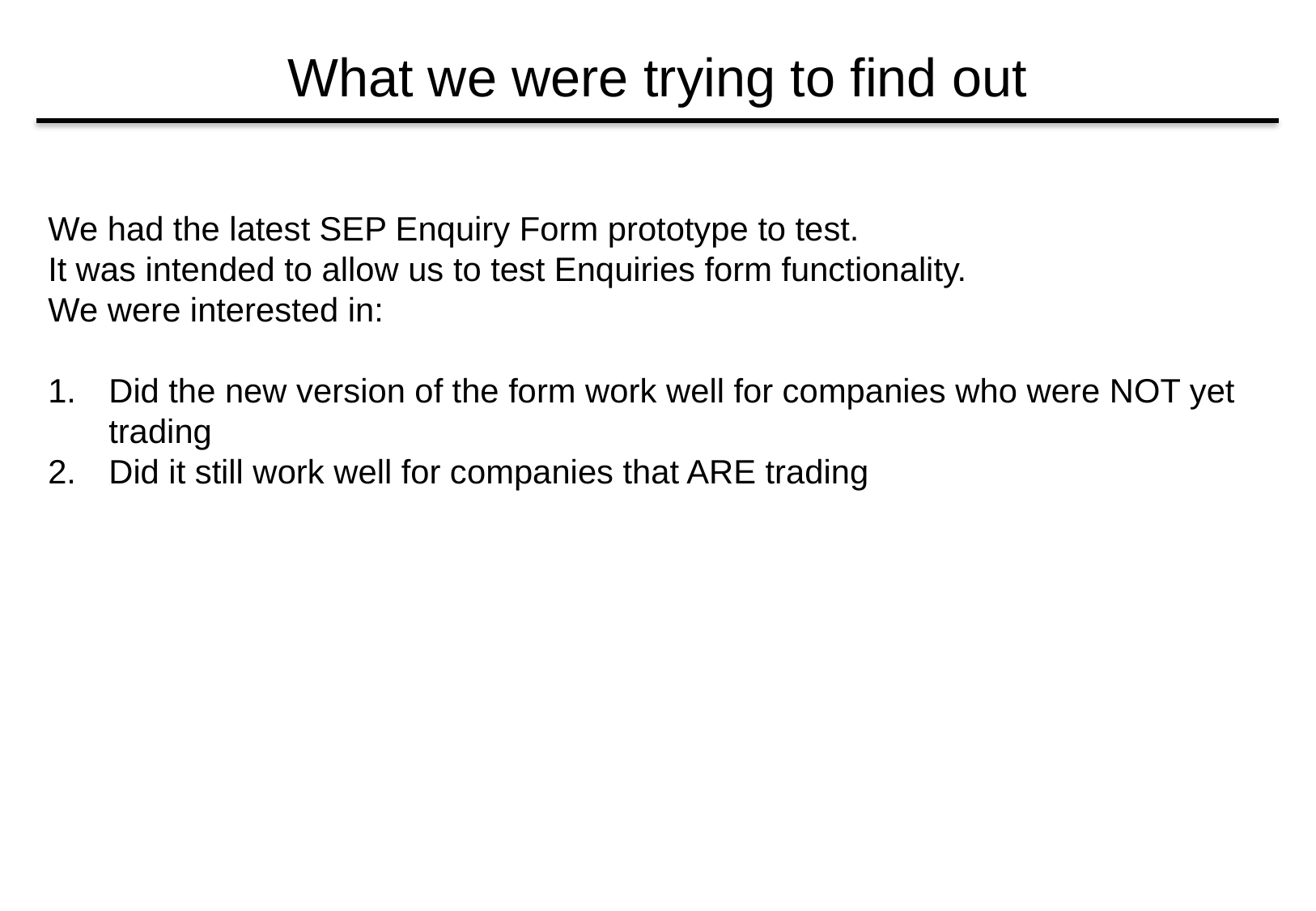

# What we were trying to find out
We had the latest SEP Enquiry Form prototype to test.
It was intended to allow us to test Enquiries form functionality.
We were interested in:

Did the new version of the form work well for companies who were NOT yet trading
Did it still work well for companies that ARE trading